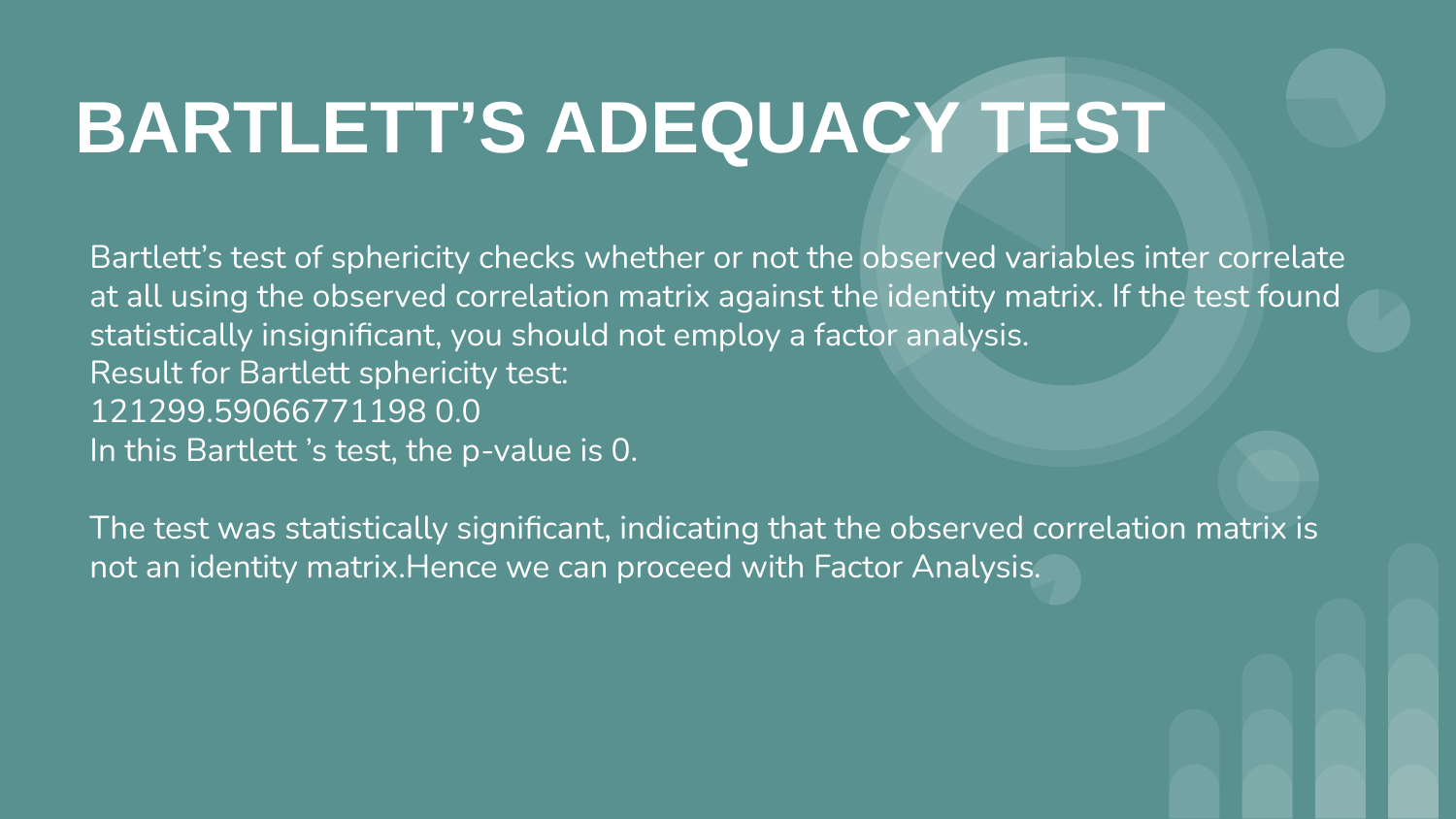

# BARTLETT’S ADEQUACY TEST
Bartlett’s test of sphericity checks whether or not the observed variables inter correlate at all using the observed correlation matrix against the identity matrix. If the test found statistically insignificant, you should not employ a factor analysis.
Result for Bartlett sphericity test:
121299.59066771198 0.0
In this Bartlett ’s test, the p-value is 0.

The test was statistically significant, indicating that the observed correlation matrix is not an identity matrix.Hence we can proceed with Factor Analysis.